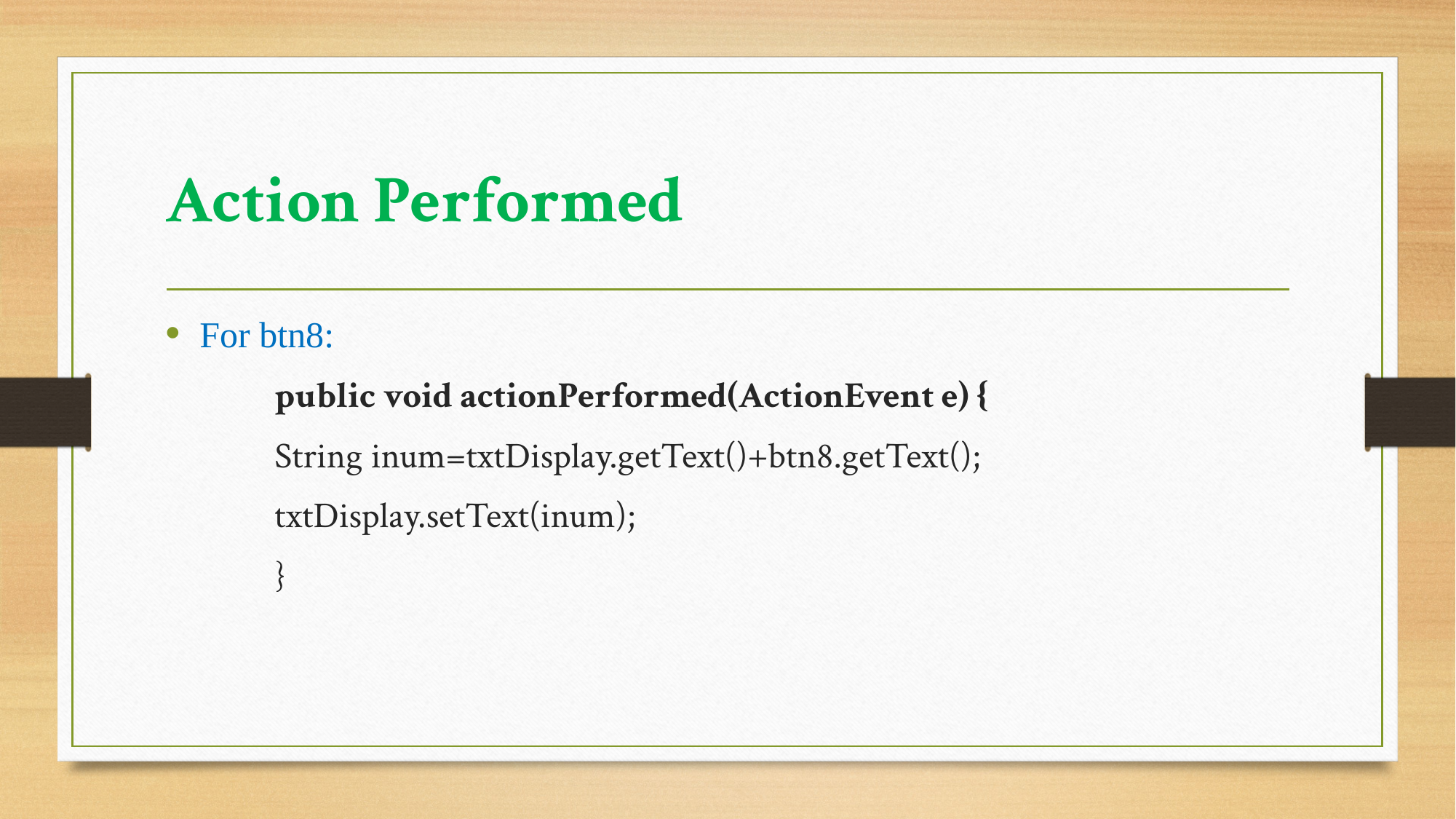

# Action Performed
For btn8:
  	public void actionPerformed(ActionEvent e) {
	String inum=txtDisplay.getText()+btn8.getText();
	txtDisplay.setText(inum);
	}